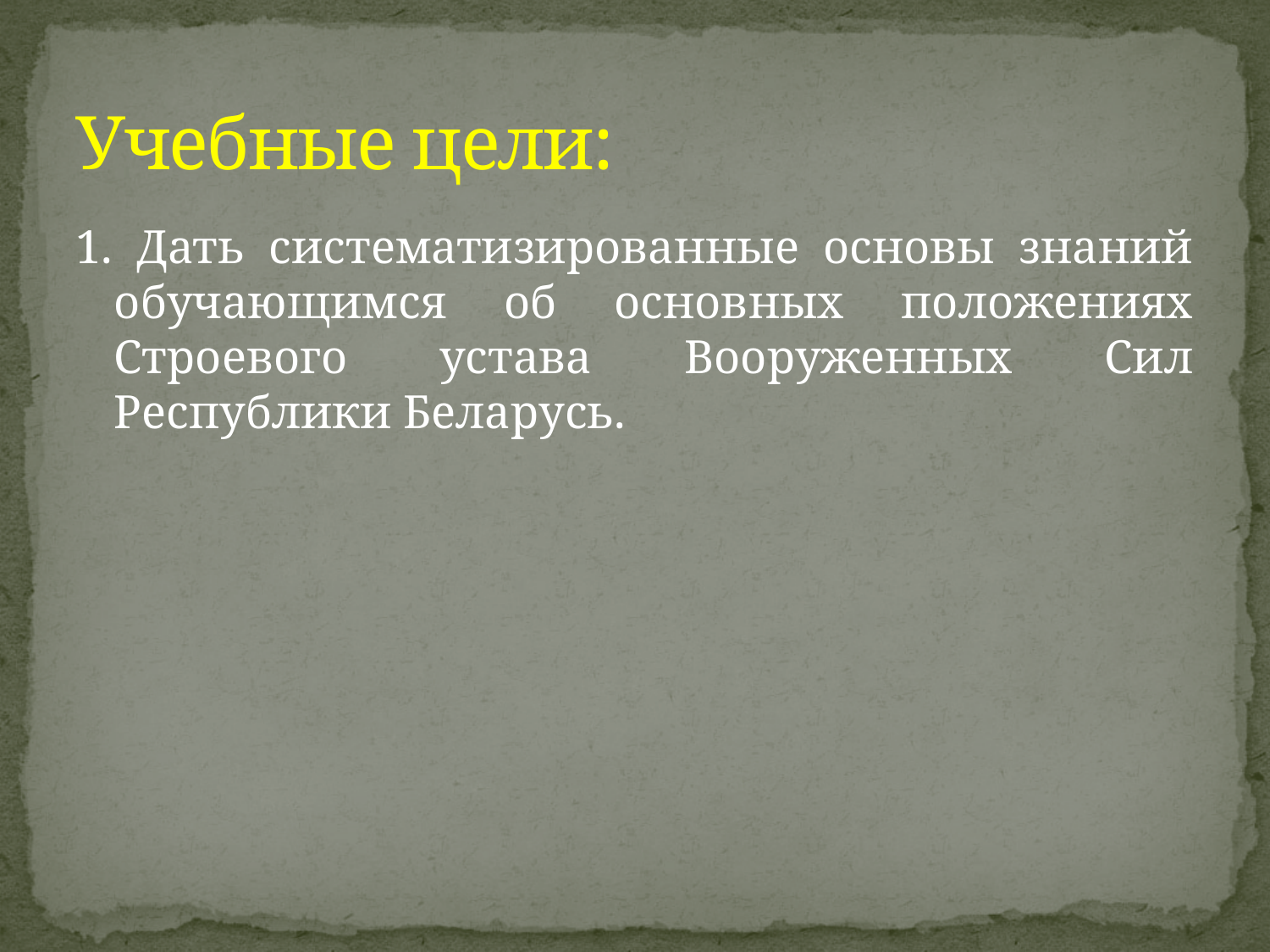

# Учебные цели:
1. Дать систематизированные основы знаний обучающимся об основных положениях Строевого устава Вооруженных Сил Республики Беларусь.